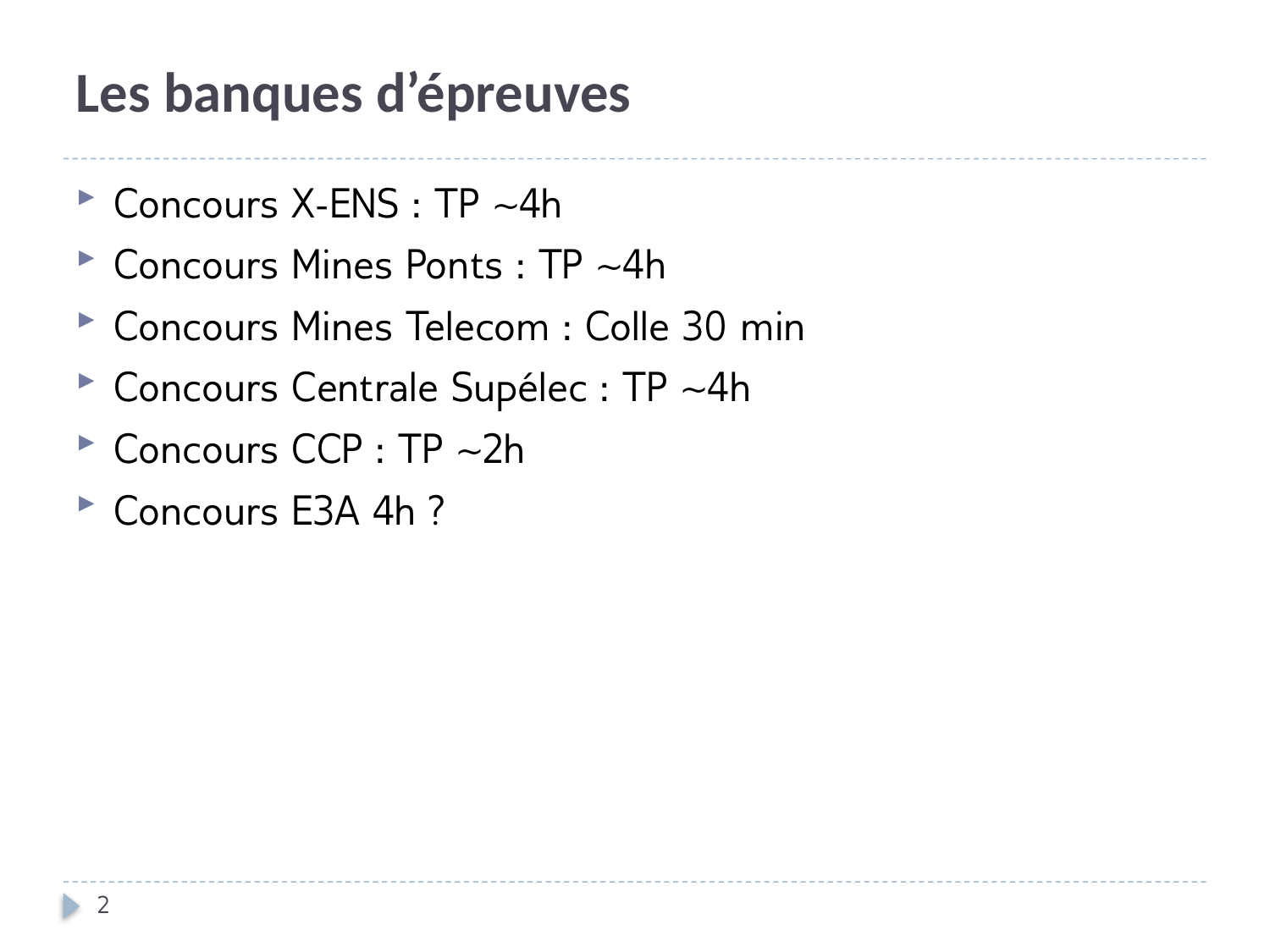

# Les banques d’épreuves
Concours X-ENS : TP ~4h
Concours Mines Ponts : TP ~4h
Concours Mines Telecom : Colle 30 min
Concours Centrale Supélec : TP ~4h
Concours CCP : TP ~2h
Concours E3A 4h ?

2